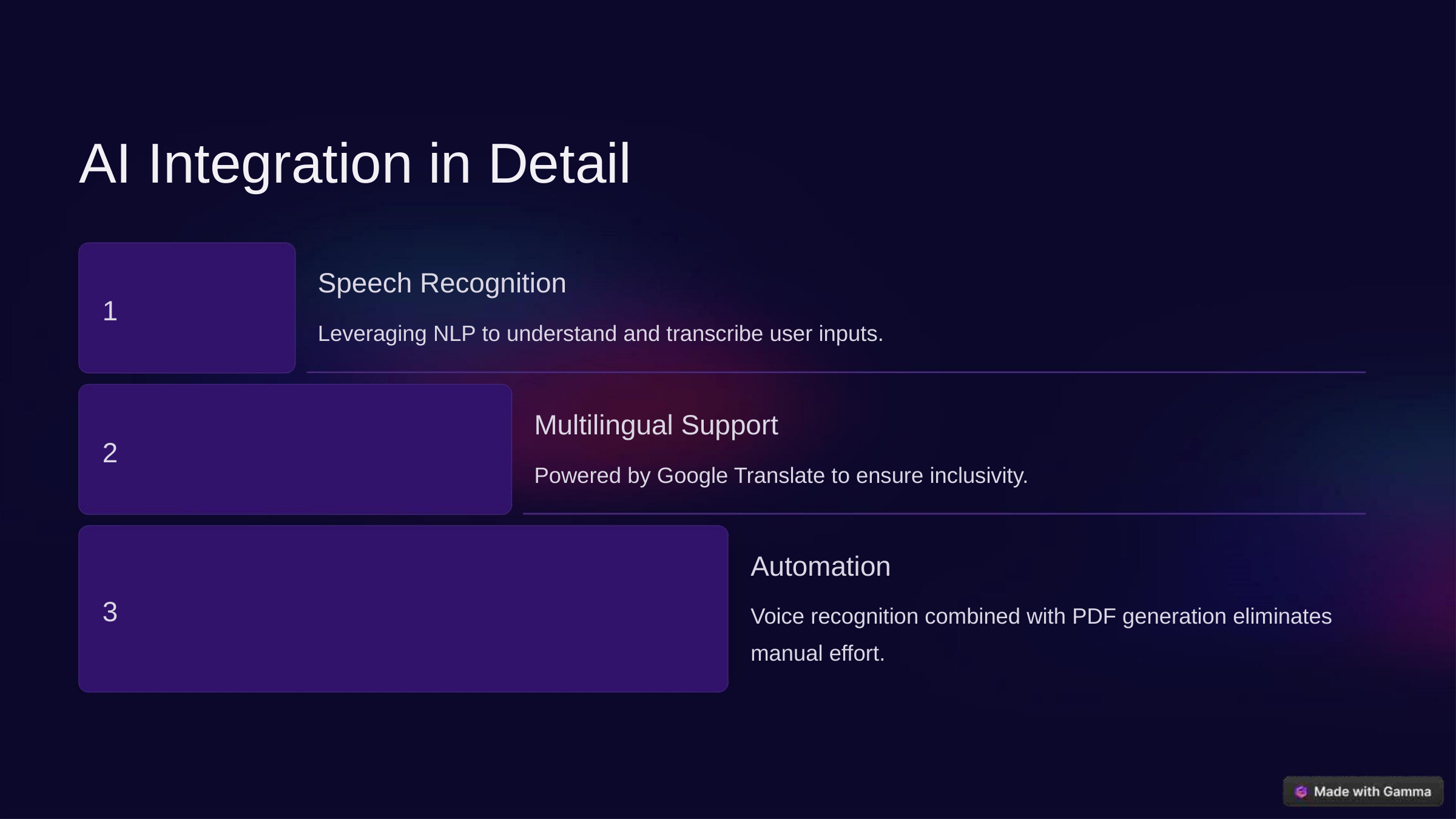

AI Integration in Detail
Speech Recognition
1
Leveraging NLP to understand and transcribe user inputs.
Multilingual Support
2
3
Powered by Google Translate to ensure inclusivity.
Automation
Voice recognition combined with PDF generation eliminates
manual effort.